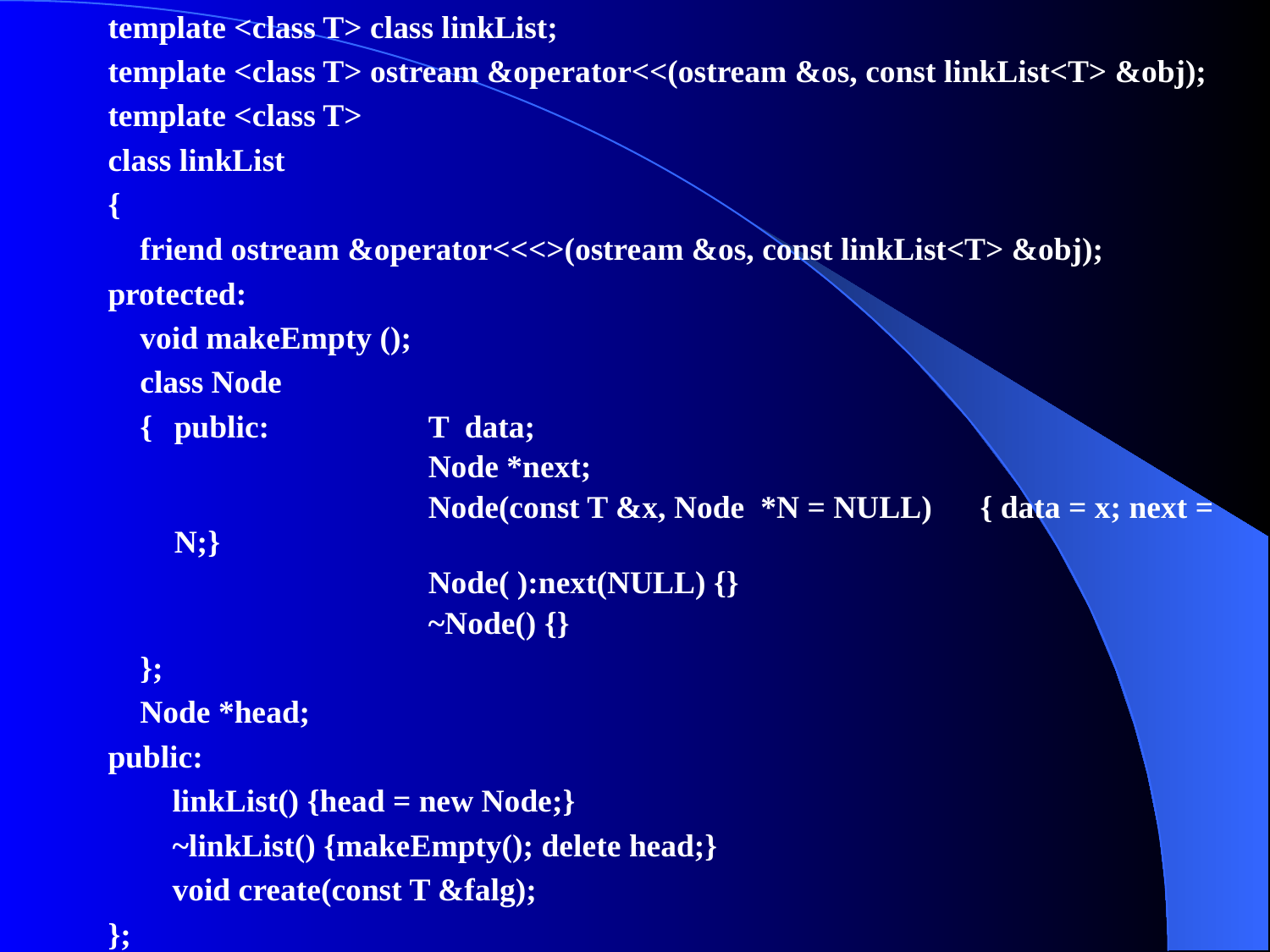

template <class T> class linkList;
template <class T> ostream &operator<<(ostream &os, const linkList<T> &obj);
template <class T>
class linkList
{
    friend ostream &operator<<<>(ostream &os, const linkList<T> &obj);
protected:
    void makeEmpty ();
    class Node
    {	public:           	T  data;
            		Node *next;
	    		Node(const T &x, Node  *N = NULL)      { data = x; next = N;}
	    		Node( ):next(NULL) {}
	    		~Node() {}
    };
    Node *head;
public:
        linkList() {head = new Node;}
        ~linkList() {makeEmpty(); delete head;}
        void create(const T &falg);
};